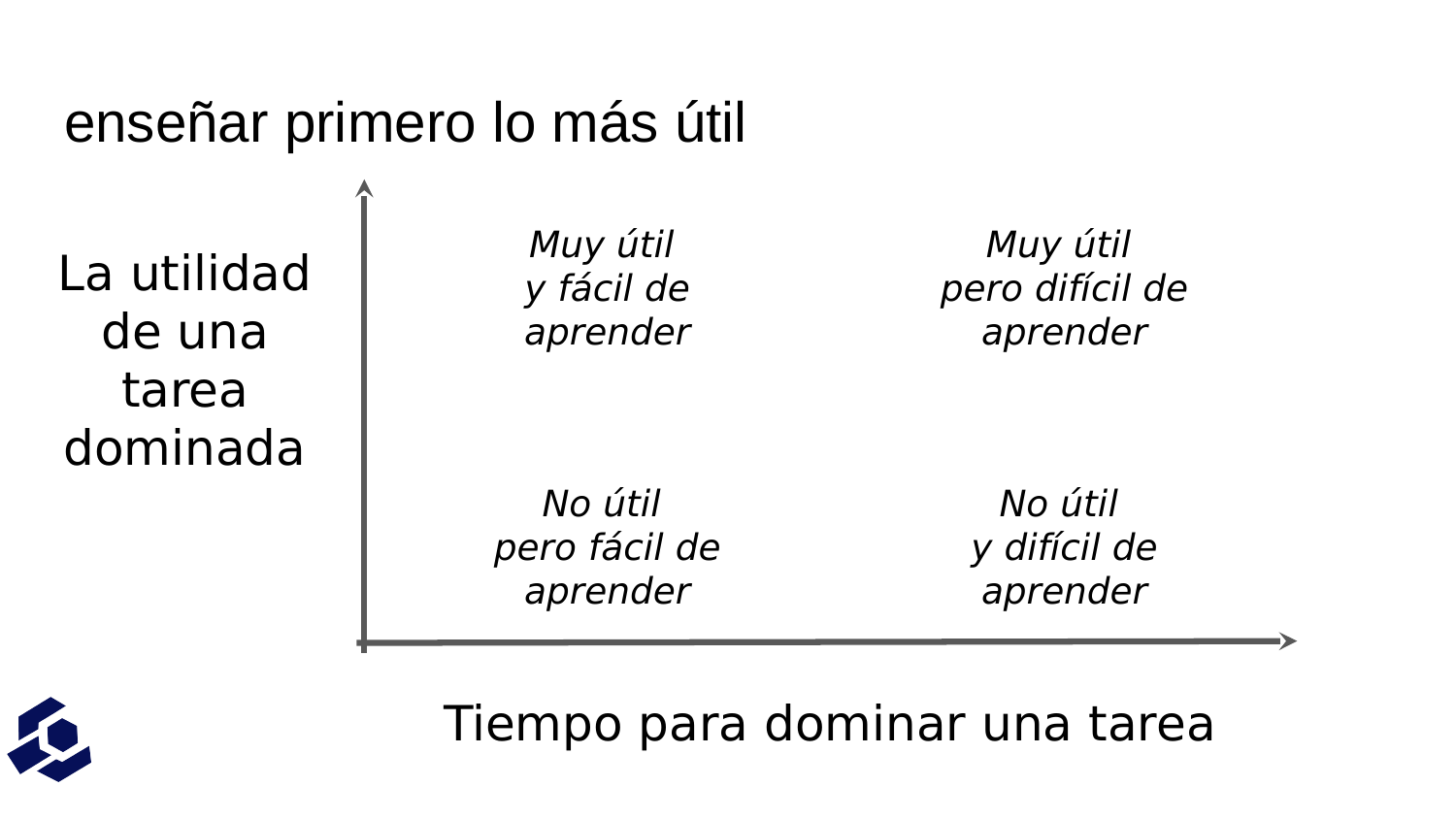

# enseñar primero lo más útil
Muy útil
y fácil de aprender
Muy útil
pero difícil de aprender
La utilidad de una tarea dominada
No útil
pero fácil de aprender
No útil
y difícil de aprender
Tiempo para dominar una tarea